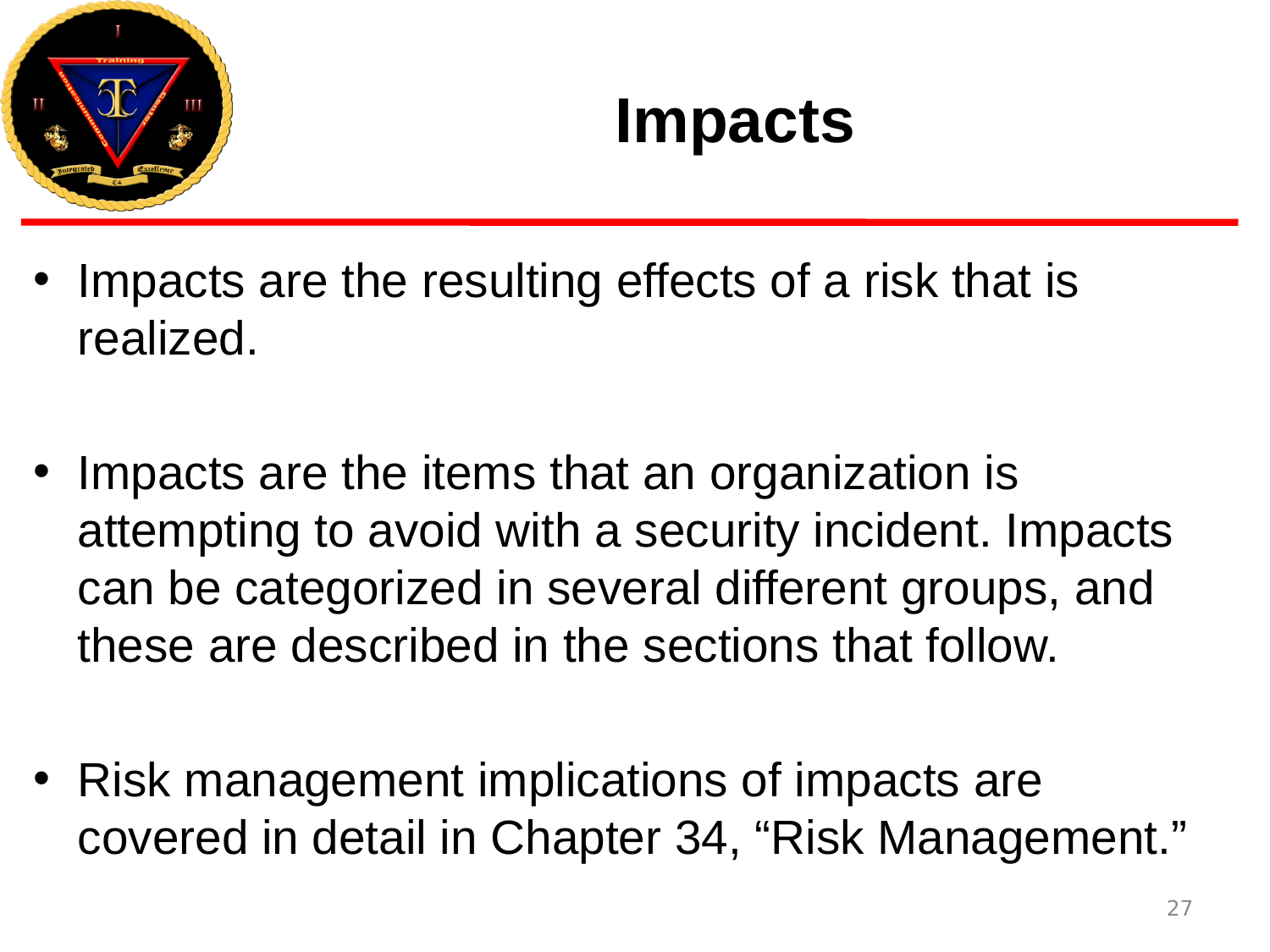

# Impacts
Impacts are the resulting effects of a risk that is realized.

Impacts are the items that an organization is attempting to avoid with a security incident. Impacts can be categorized in several different groups, and these are described in the sections that follow.

Risk management implications of impacts are covered in detail in Chapter 34, “Risk Management.”
27